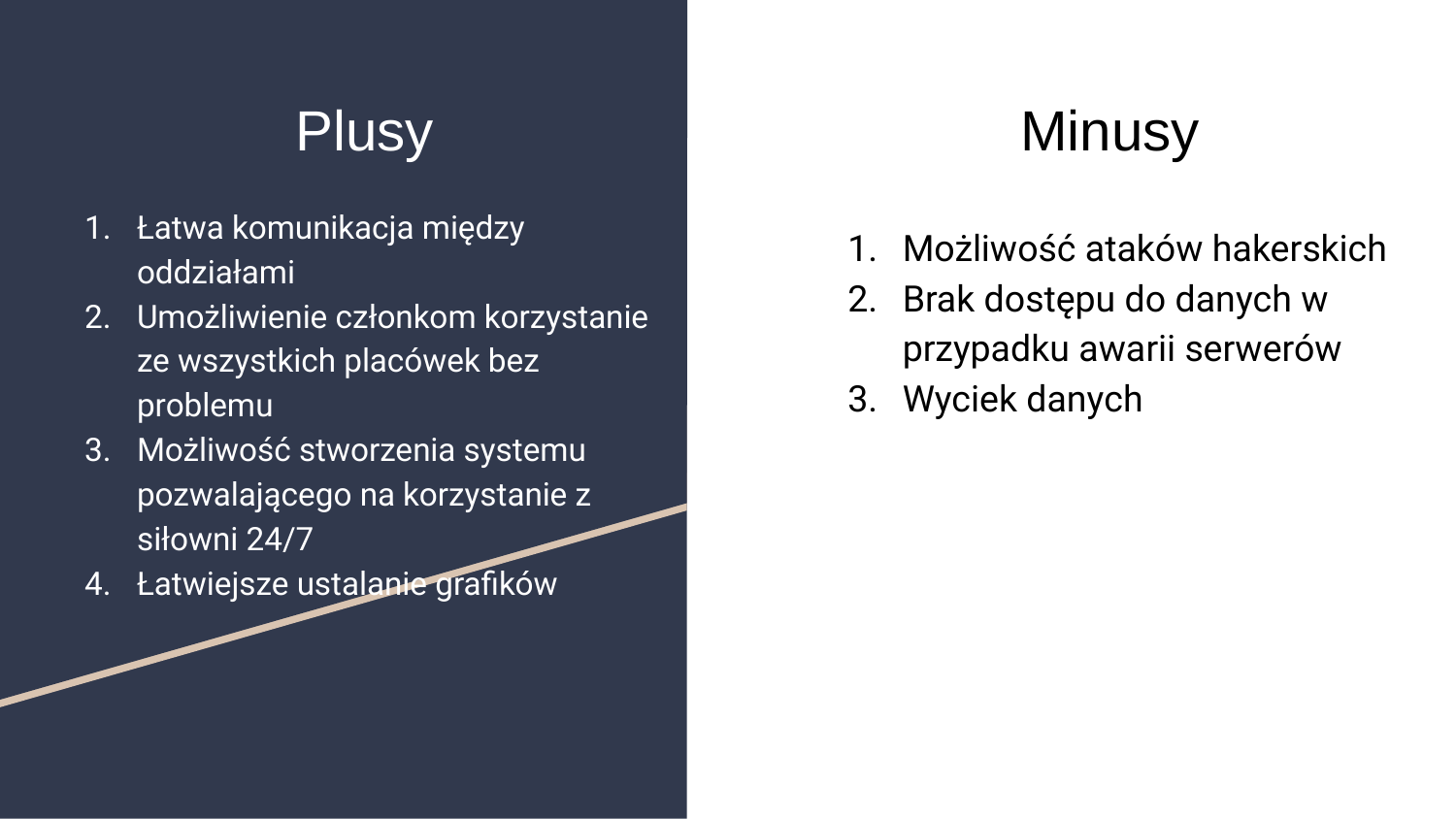

# Plusy
Minusy
Łatwa komunikacja między oddziałami
Umożliwienie członkom korzystanie ze wszystkich placówek bez problemu
Możliwość stworzenia systemu pozwalającego na korzystanie z siłowni 24/7
Łatwiejsze ustalanie grafików

Możliwość ataków hakerskich
Brak dostępu do danych w przypadku awarii serwerów
Wyciek danych